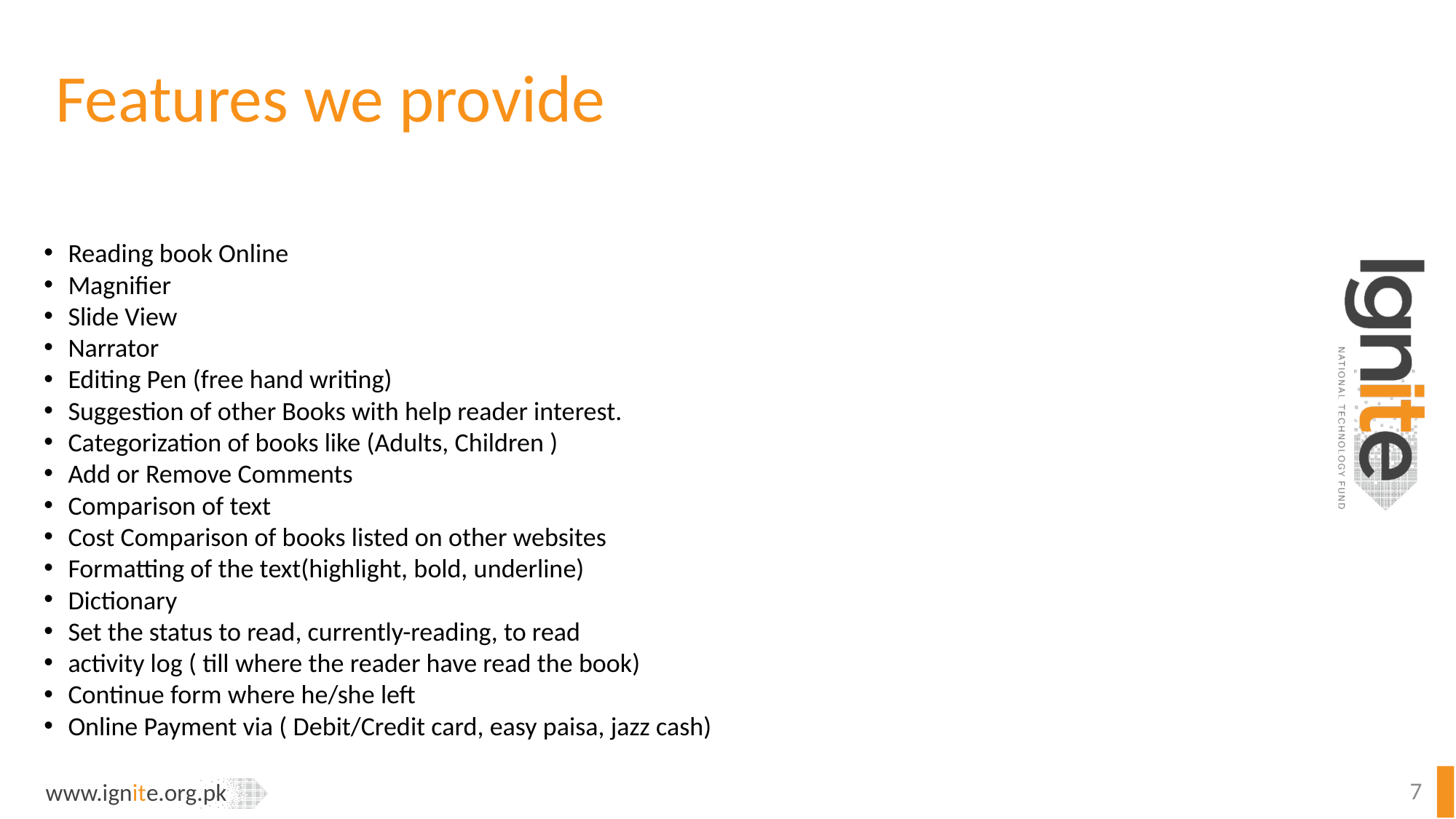

# Features we provide

Reading book Online
Magnifier
Slide View
Narrator
Editing Pen (free hand writing)
Suggestion of other Books with help reader interest.
Categorization of books like (Adults, Children )
Add or Remove Comments
Comparison of text
Cost Comparison of books listed on other websites
Formatting of the text(highlight, bold, underline)
Dictionary
Set the status to read, currently-reading, to read
activity log ( till where the reader have read the book)
Continue form where he/she left
Online Payment via ( Debit/Credit card, easy paisa, jazz cash)

7